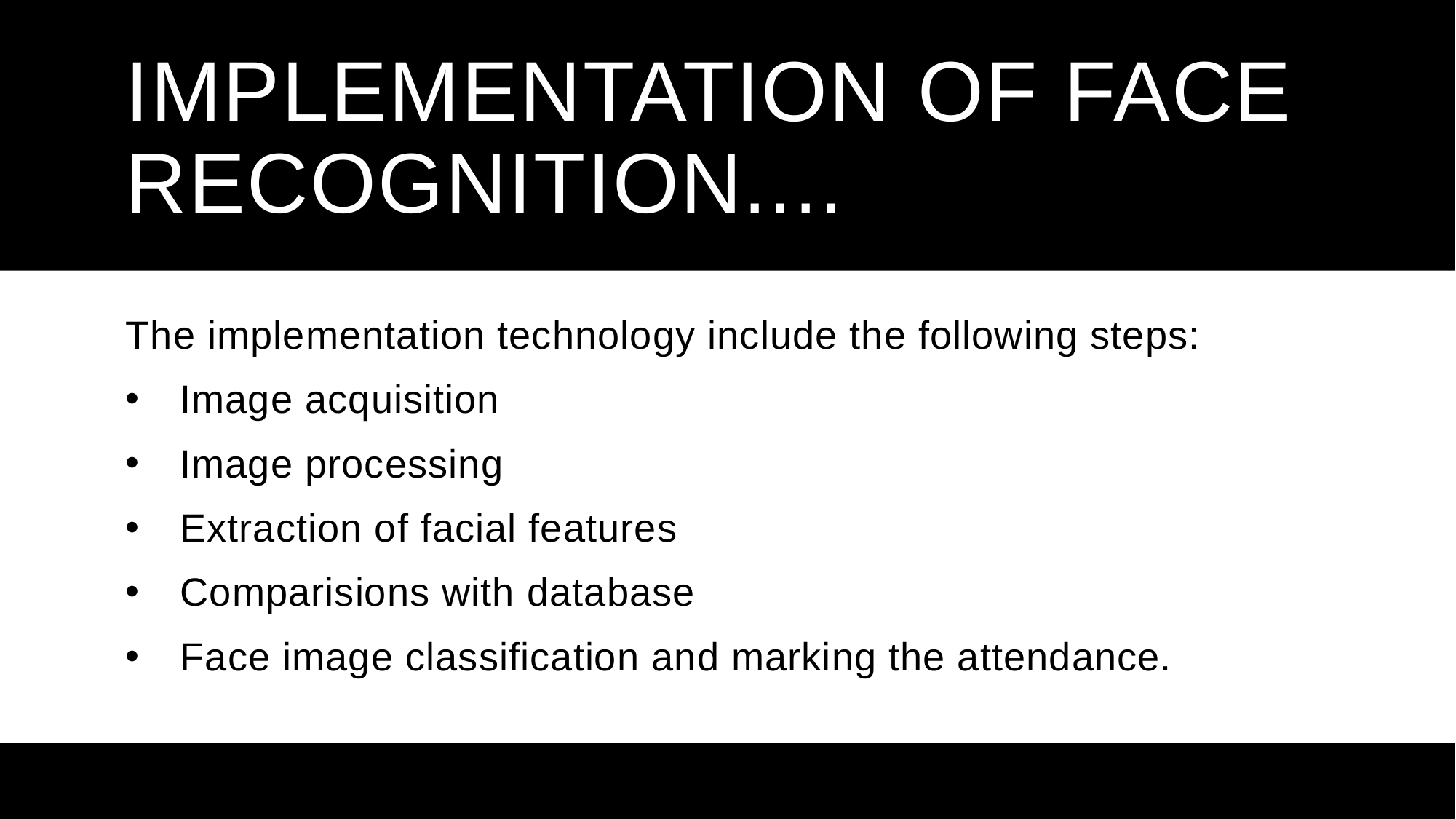

# Implementation of face recognition....

The implementation technology include the following steps:
Image acquisition
Image processing
Extraction of facial features
Comparisions with database
Face image classification and marking the attendance.